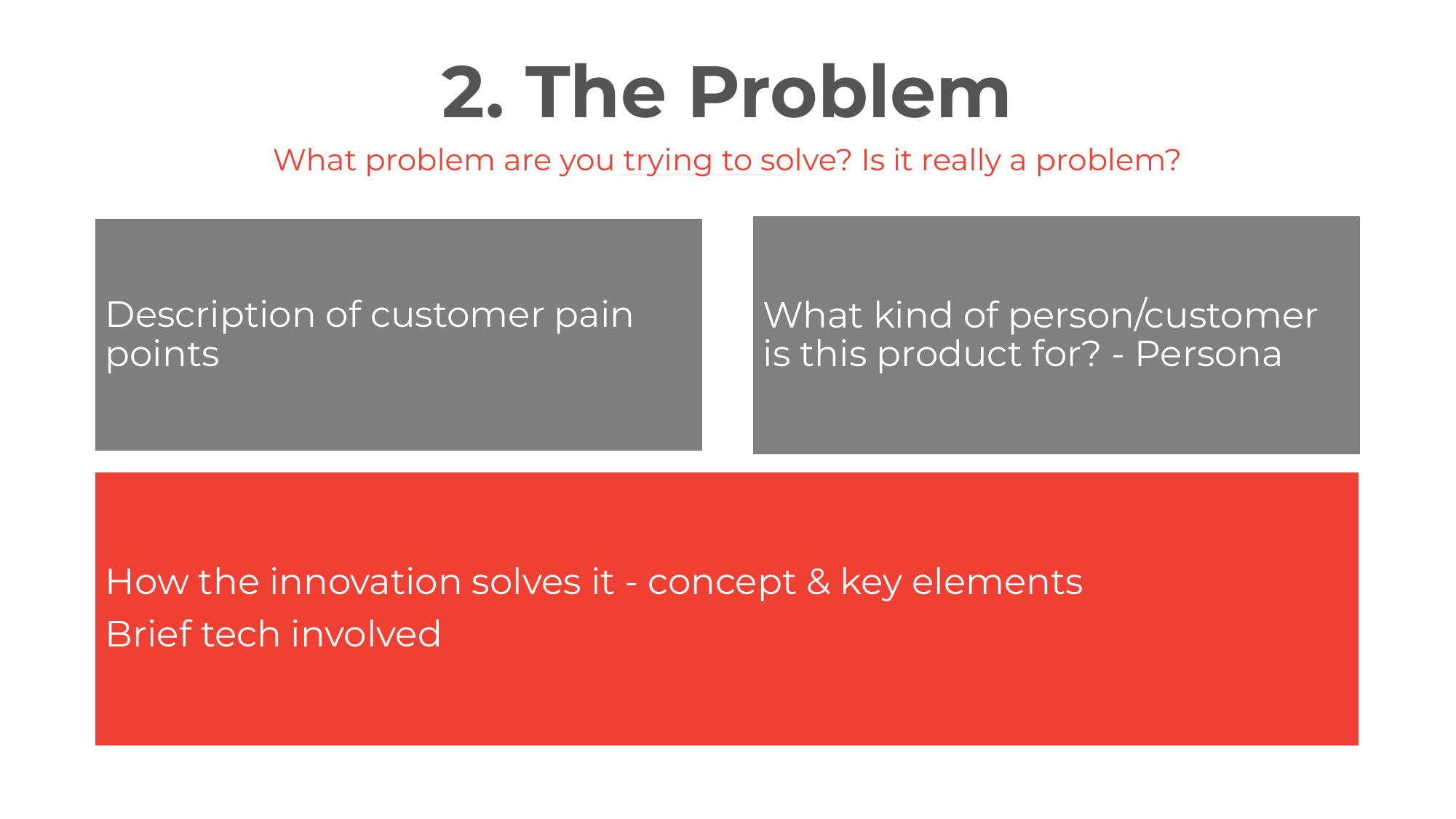

2. The Problem
What problem are you trying to solve? Is it really a problem?
Description of customer pain points
What kind of person/customer is this product for? - Persona
How the innovation solves it - concept & key elements
Brief tech involved
LEARN NOW